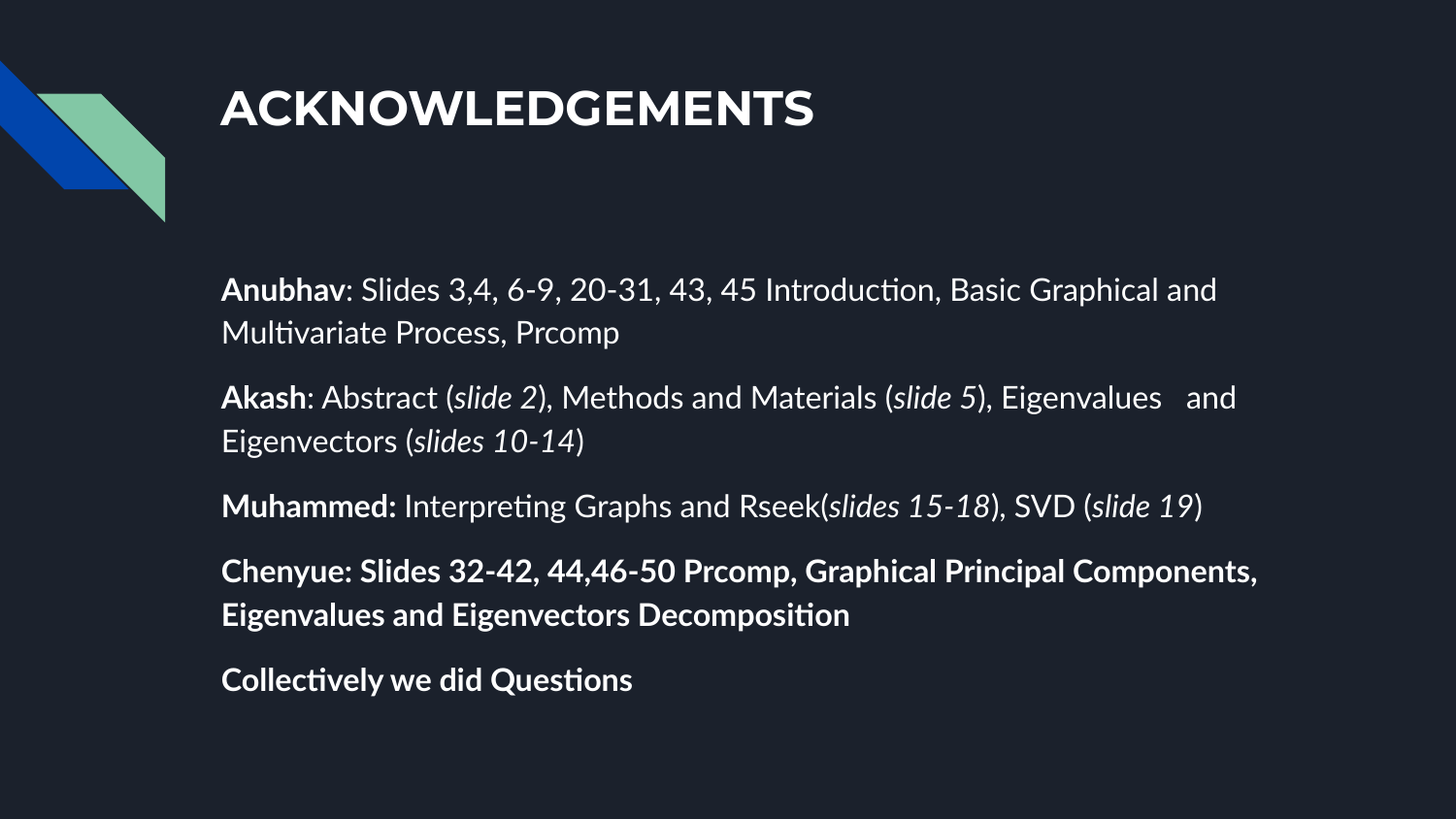

# ACKNOWLEDGEMENTS
Anubhav: Slides 3,4, 6-9, 20-31, 43, 45 Introduction, Basic Graphical and Multivariate Process, Prcomp
Akash: Abstract (slide 2), Methods and Materials (slide 5), Eigenvalues   and Eigenvectors (slides 10-14)
Muhammed: Interpreting Graphs and Rseek(slides 15-18), SVD (slide 19)
Chenyue: Slides 32-42, 44,46-50 Prcomp, Graphical Principal Components, Eigenvalues and Eigenvectors Decomposition
Collectively we did Questions